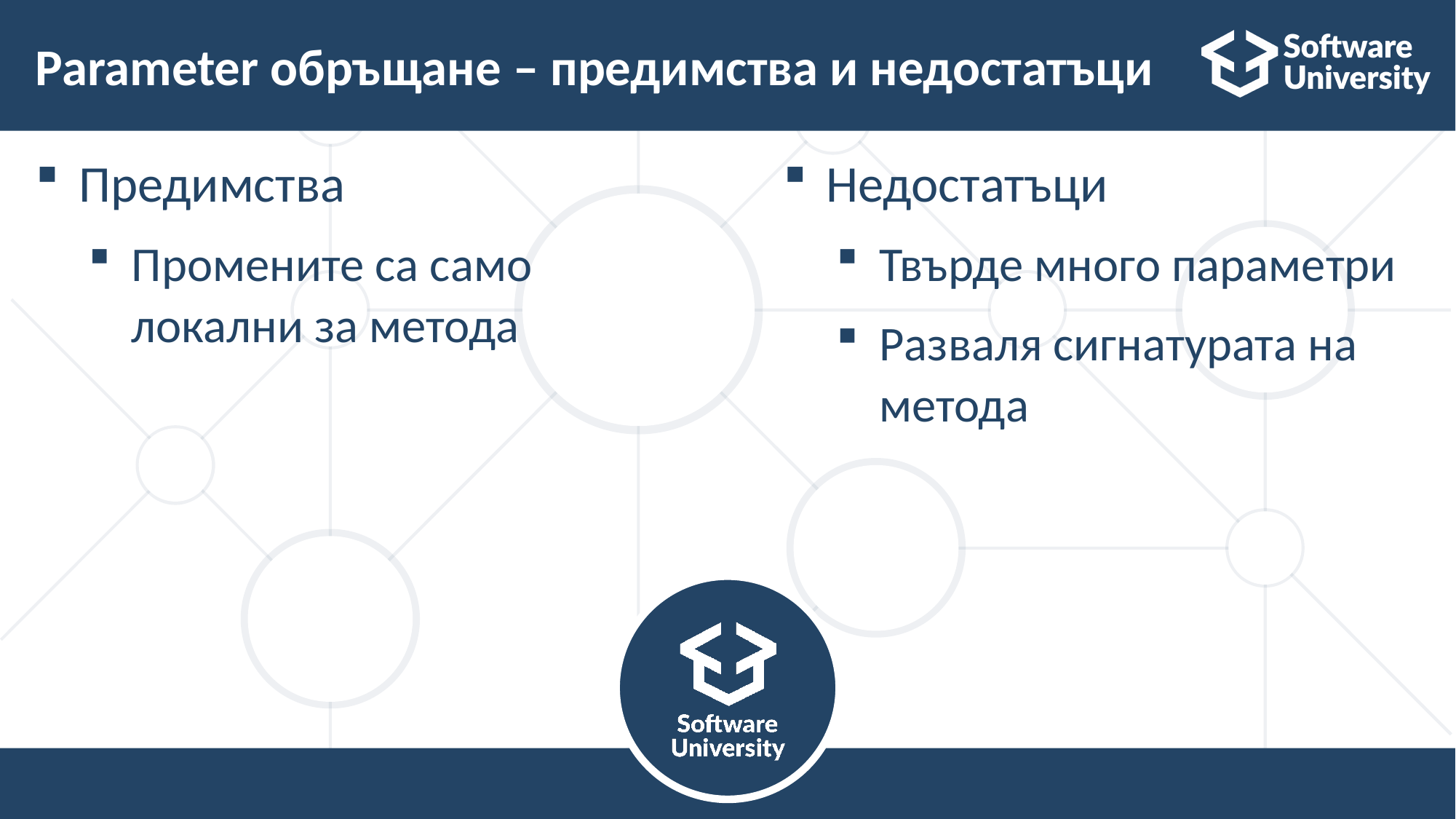

# Parameter обръщане – предимства и недостатъци
Предимства
Промените са само локални за метода

Недостатъци
Твърде много параметри
Разваля сигнатурата на метода

40